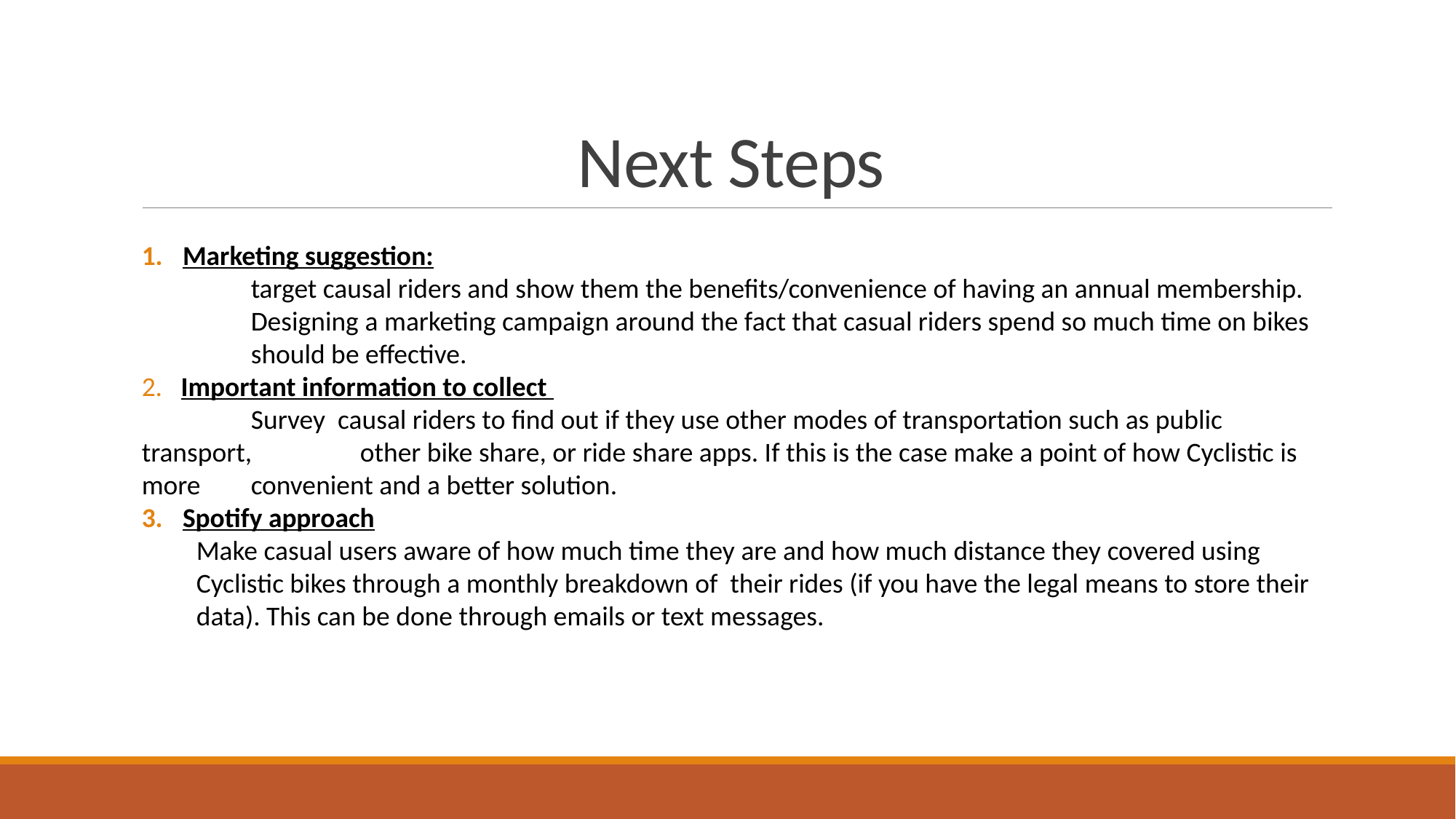

# Next Steps
Marketing suggestion:
	target causal riders and show them the benefits/convenience of having an annual membership. 	Designing a marketing campaign around the fact that casual riders spend so much time on bikes 	should be effective.
2.   Important information to collect
	Survey  causal riders to find out if they use other modes of transportation such as public transport, 	other bike share, or ride share apps. If this is the case make a point of how Cyclistic is more 	convenient and a better solution.
Spotify approach
Make casual users aware of how much time they are and how much distance they covered using Cyclistic bikes through a monthly breakdown of  their rides (if you have the legal means to store their data). This can be done through emails or text messages.